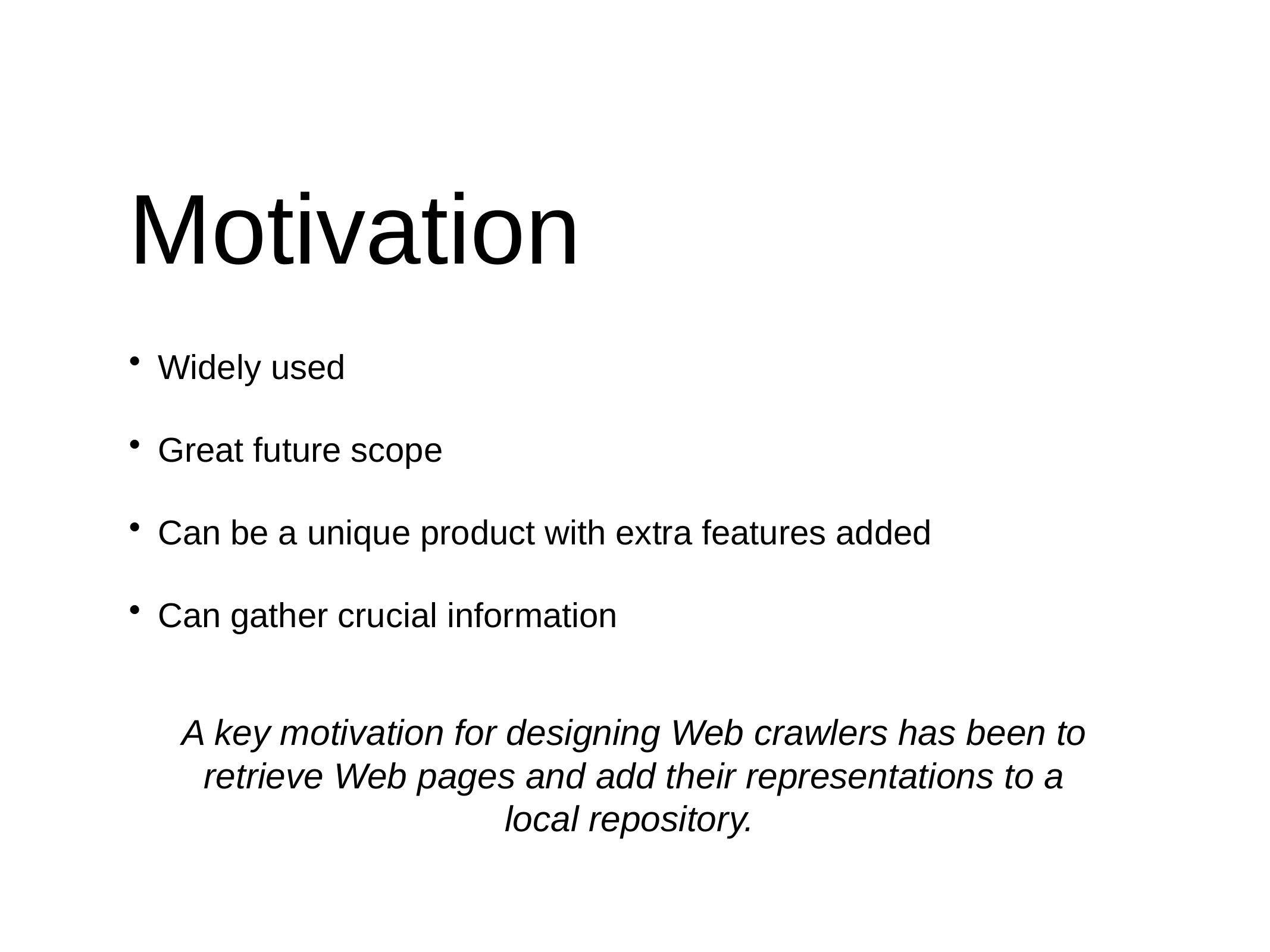

# Motivation
 Widely used

 Great future scope

 Can be a unique product with extra features added

 Can gather crucial information
A key motivation for designing Web crawlers has been to retrieve Web pages and add their representations to a local repository.